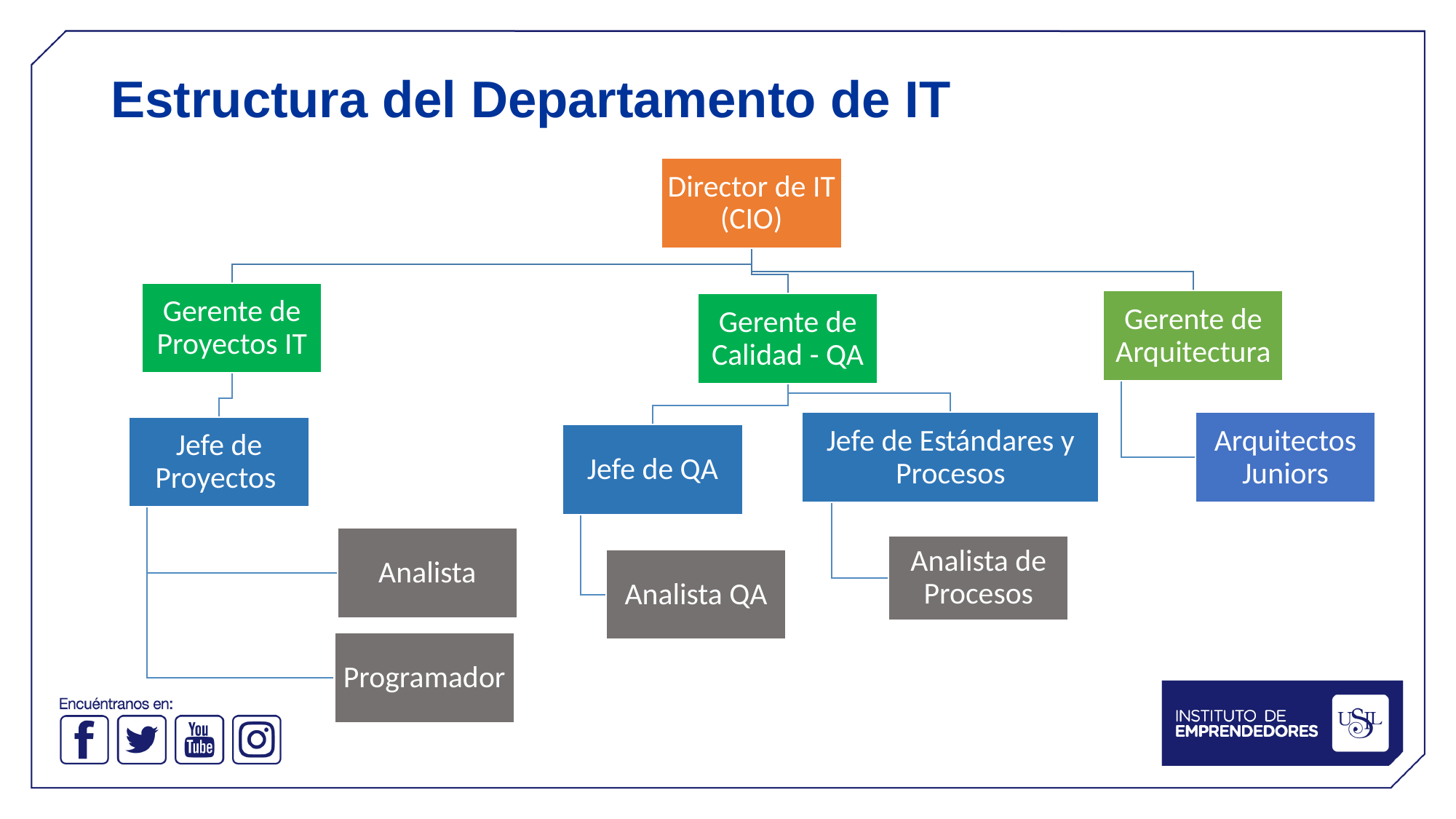

# Estructura del Departamento de IT
Director de IT (CIO)
Gerente de Proyectos IT
Jefe de Proyectos
Analista
Programador
Gerente de Calidad - QA
Jefe de QA
Analista QA
Jefe de Estándares y Procesos
Analista de Procesos
Gerente de Arquitectura
Arquitectos Juniors